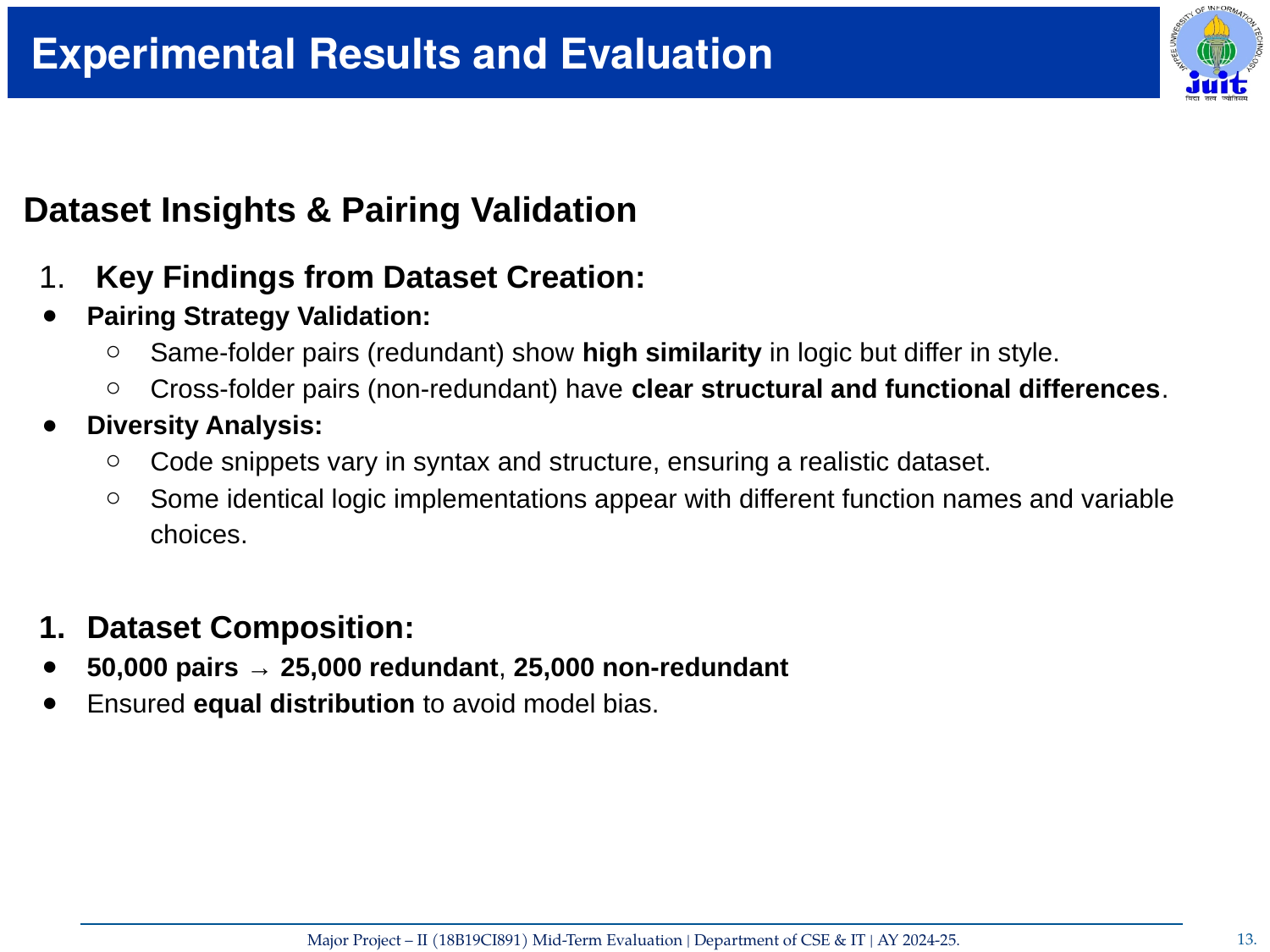

# Experimental Results and Evaluation

Dataset Insights & Pairing Validation
 Key Findings from Dataset Creation:
Pairing Strategy Validation:
Same-folder pairs (redundant) show high similarity in logic but differ in style.
Cross-folder pairs (non-redundant) have clear structural and functional differences.
Diversity Analysis:
Code snippets vary in syntax and structure, ensuring a realistic dataset.
Some identical logic implementations appear with different function names and variable choices.

Dataset Composition:
50,000 pairs → 25,000 redundant, 25,000 non-redundant
Ensured equal distribution to avoid model bias.